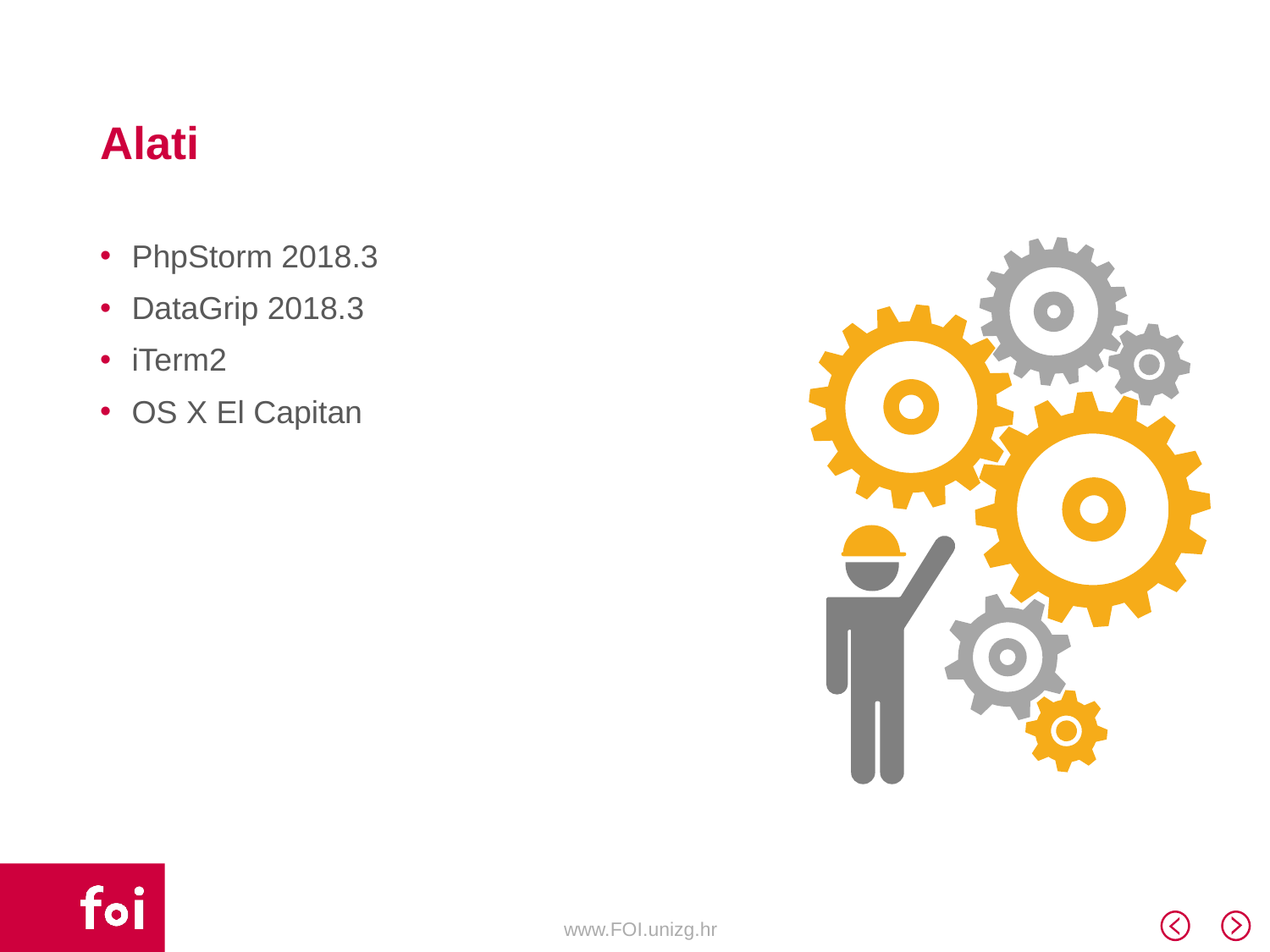

# Alati
PhpStorm 2018.3
DataGrip 2018.3
iTerm2
OS X El Capitan